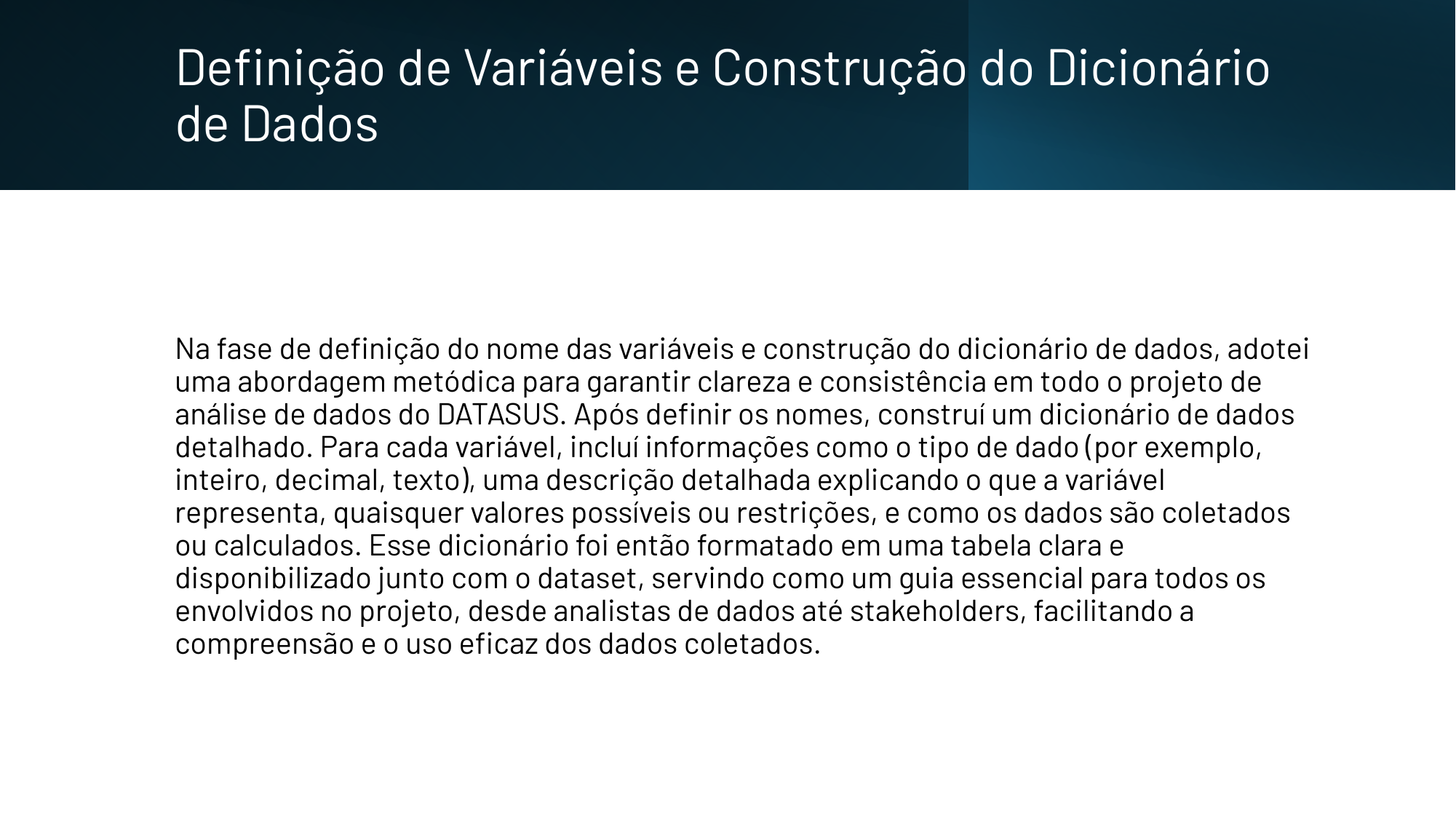

# Definição de Variáveis e Construção do Dicionário de Dados
Na fase de definição do nome das variáveis e construção do dicionário de dados, adotei uma abordagem metódica para garantir clareza e consistência em todo o projeto de análise de dados do DATASUS. Após definir os nomes, construí um dicionário de dados detalhado. Para cada variável, incluí informações como o tipo de dado (por exemplo, inteiro, decimal, texto), uma descrição detalhada explicando o que a variável representa, quaisquer valores possíveis ou restrições, e como os dados são coletados ou calculados. Esse dicionário foi então formatado em uma tabela clara e disponibilizado junto com o dataset, servindo como um guia essencial para todos os envolvidos no projeto, desde analistas de dados até stakeholders, facilitando a compreensão e o uso eficaz dos dados coletados.